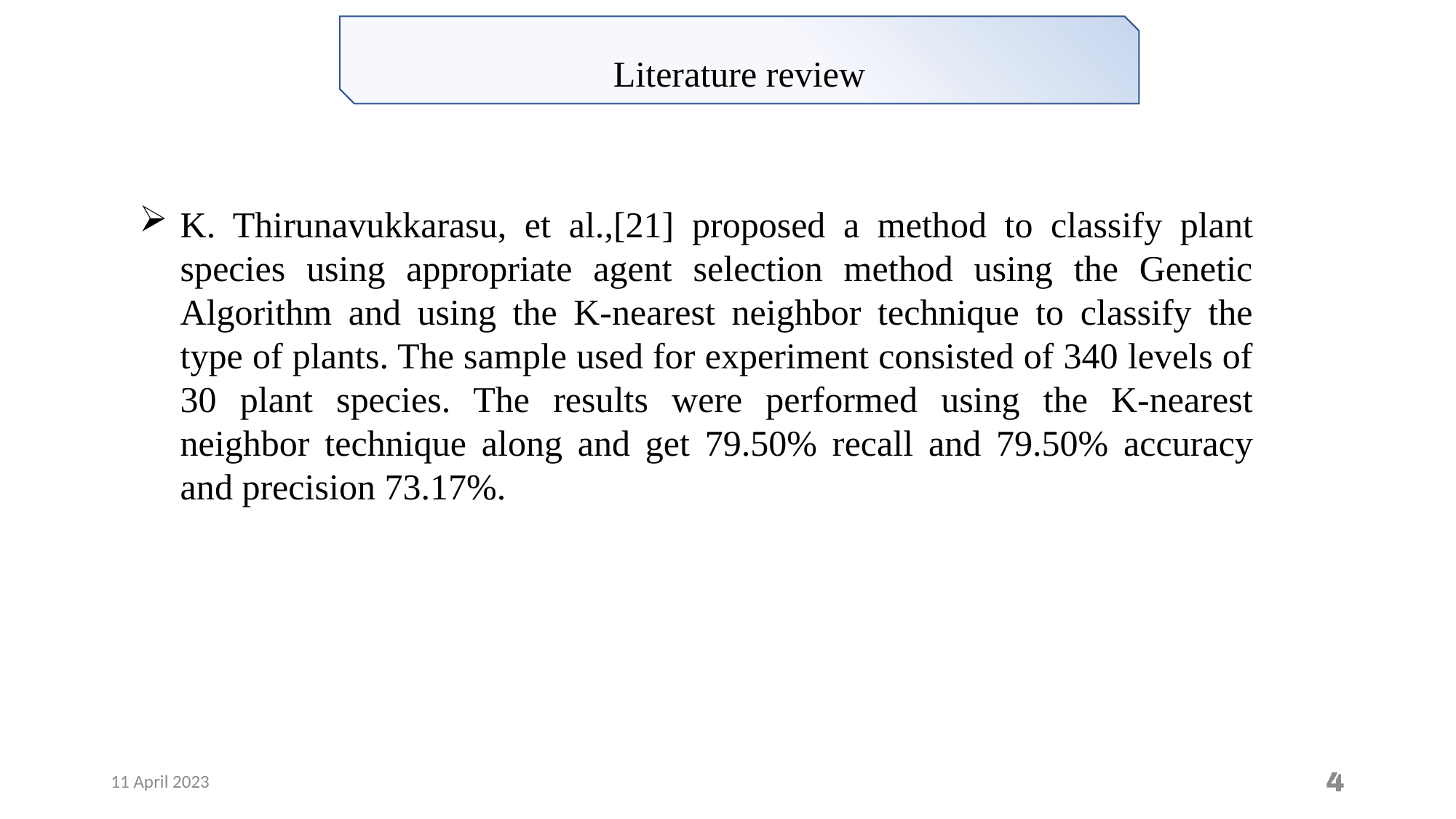

Literature review

K. Thirunavukkarasu, et al.,[21] proposed a method to classify plant species using appropriate agent selection method using the Genetic Algorithm and using the K-nearest neighbor technique to classify the type of plants. The sample used for experiment consisted of 340 levels of 30 plant species. The results were performed using the K-nearest neighbor technique along and get 79.50% recall and 79.50% accuracy and precision 73.17%.
11 April 2023
4